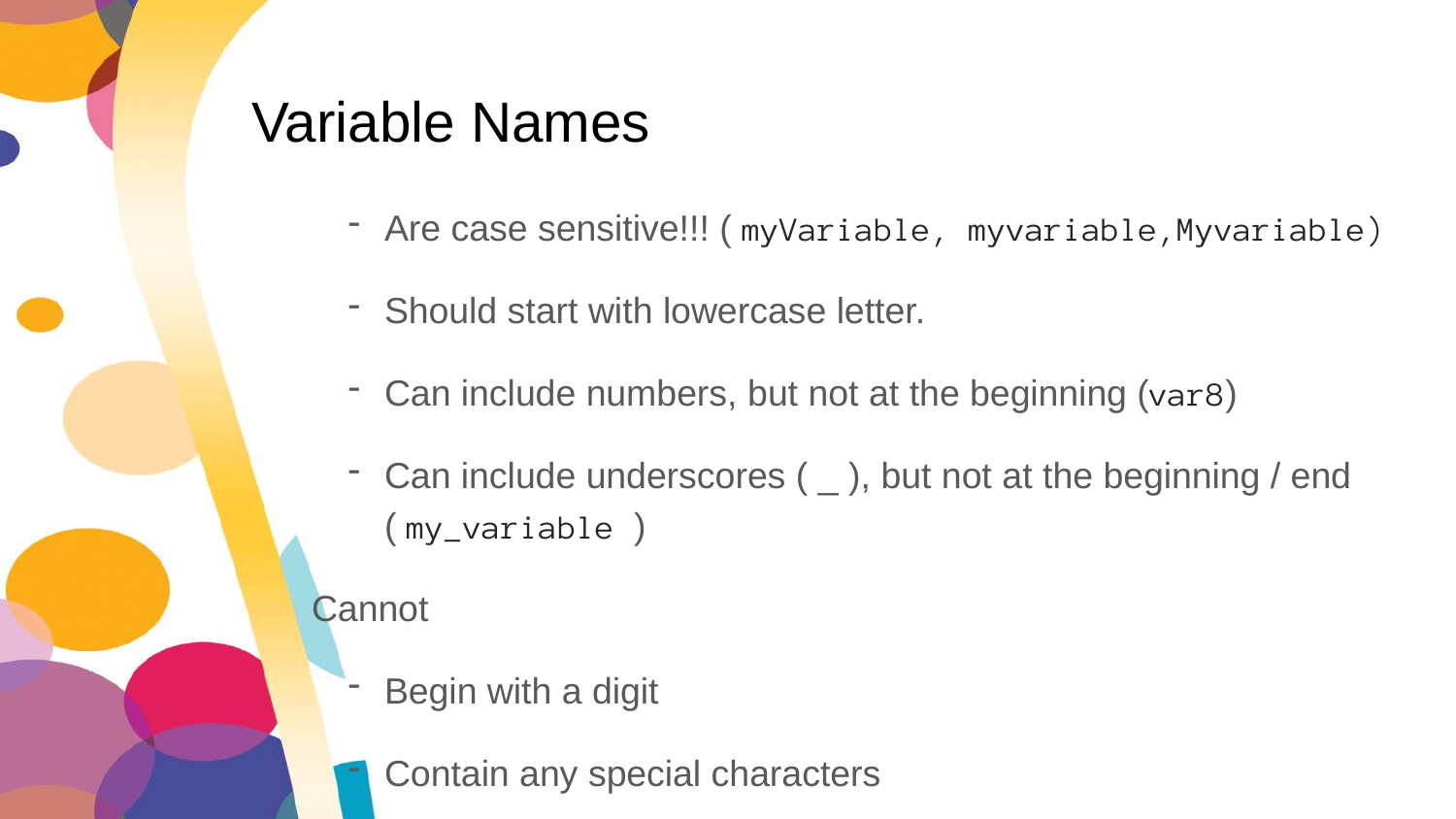

# Variable Names
Are case sensitive!!! ( myVariable, myvariable,Myvariable)
Should start with lowercase letter.
Can include numbers, but not at the beginning (var8)
Can include underscores ( _ ), but not at the beginning / end   ( my_variable )
Cannot
Begin with a digit
Contain any special characters